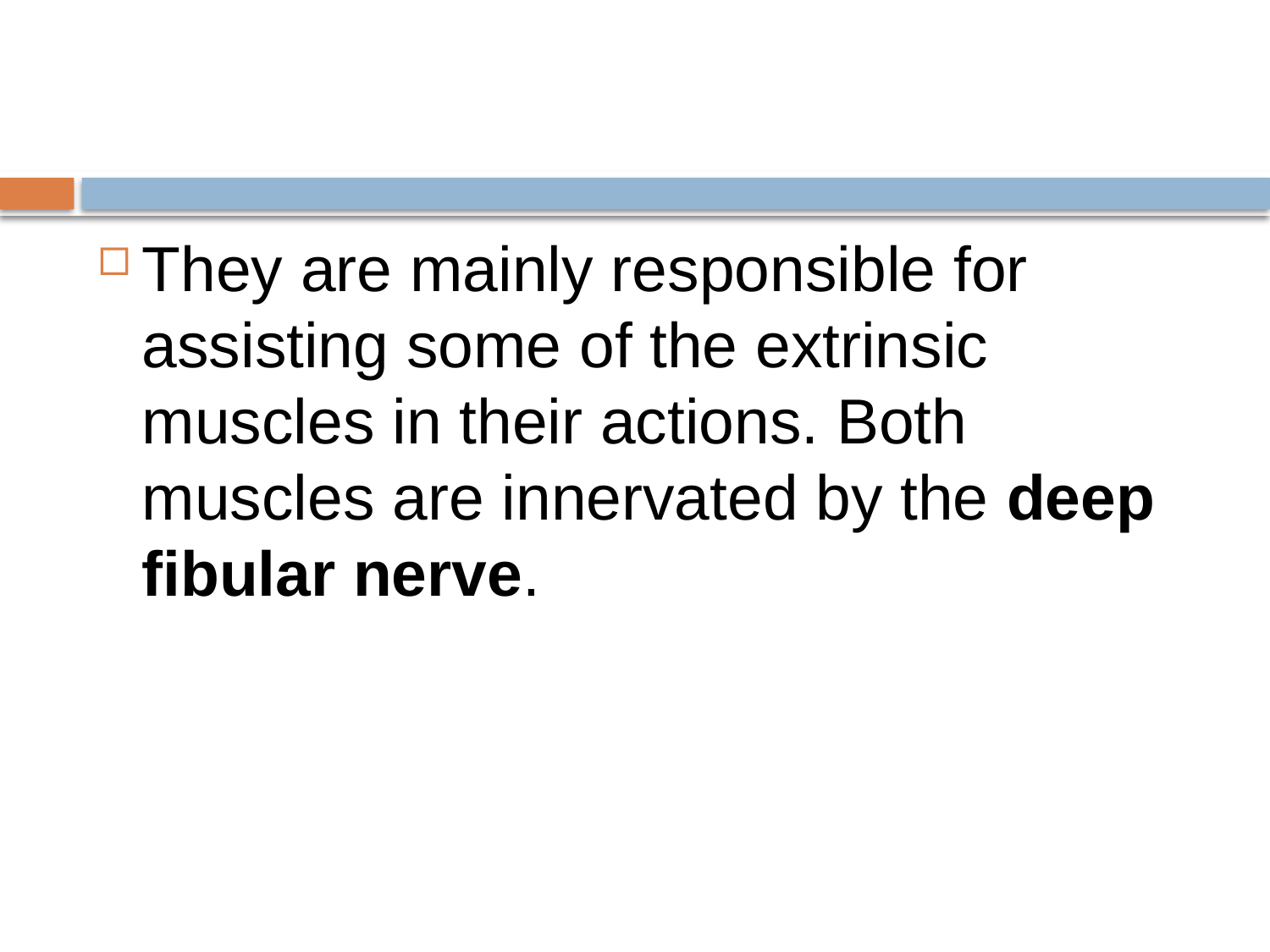

#
They are mainly responsible for assisting some of the extrinsic muscles in their actions. Both muscles are innervated by the deep fibular nerve.